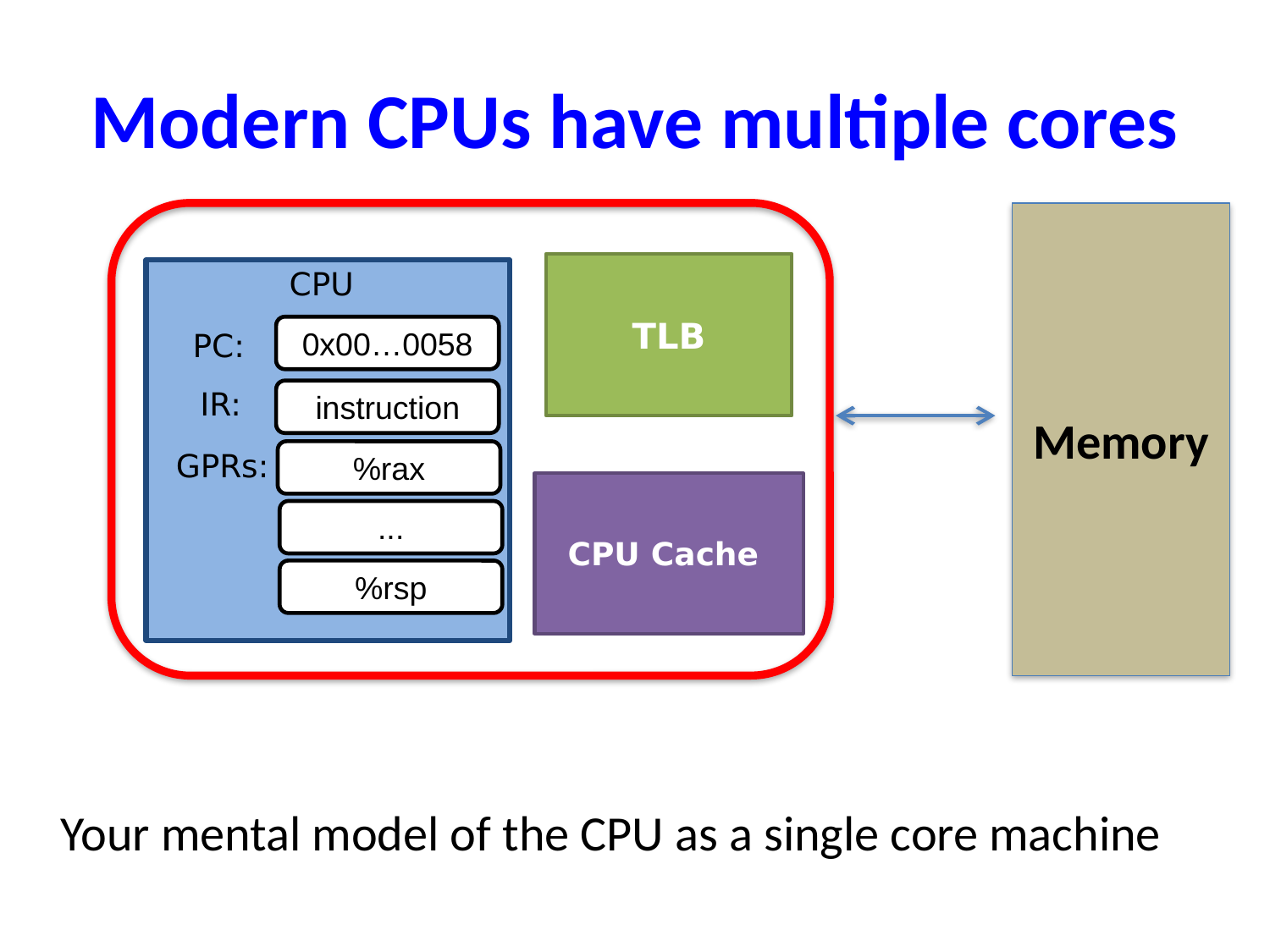

# Modern CPUs have multiple cores

Memory
TLB
CPU

0x00…0058
PC:
IR:
instruction
GPRs:
%rax
CPU Cache
...
%rsp
Your mental model of the CPU as a single core machine